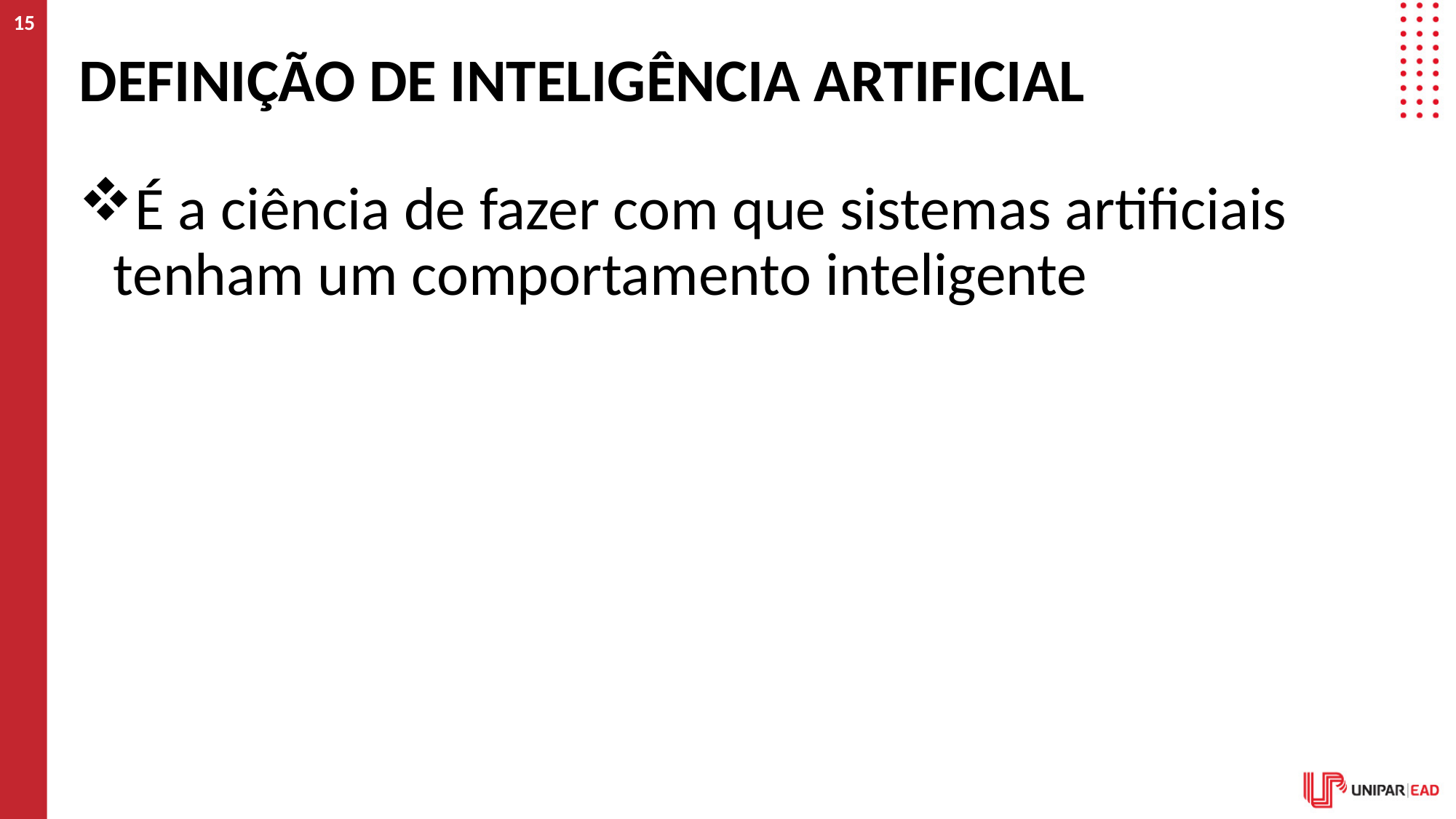

15
# Definição de inteligência artificial
É a ciência de fazer com que sistemas artificiais tenham um comportamento inteligente